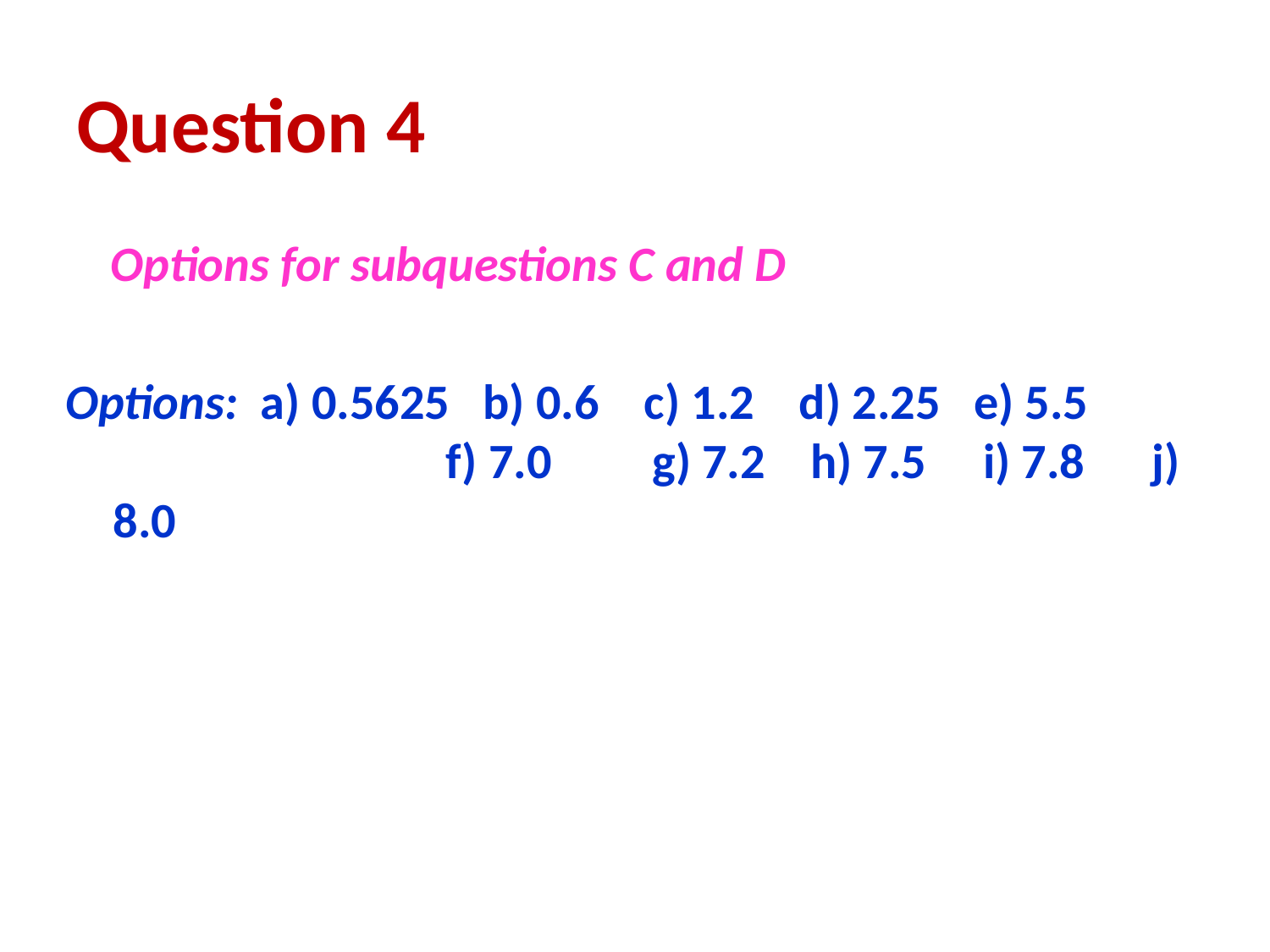

# Question 4

    Options for subquestions C and D

Options:  a) 0.5625   b) 0.6    c) 1.2    d) 2.25   e) 5.5        	          	       f) 7.0         g) 7.2    h) 7.5     i) 7.8      j) 8.0